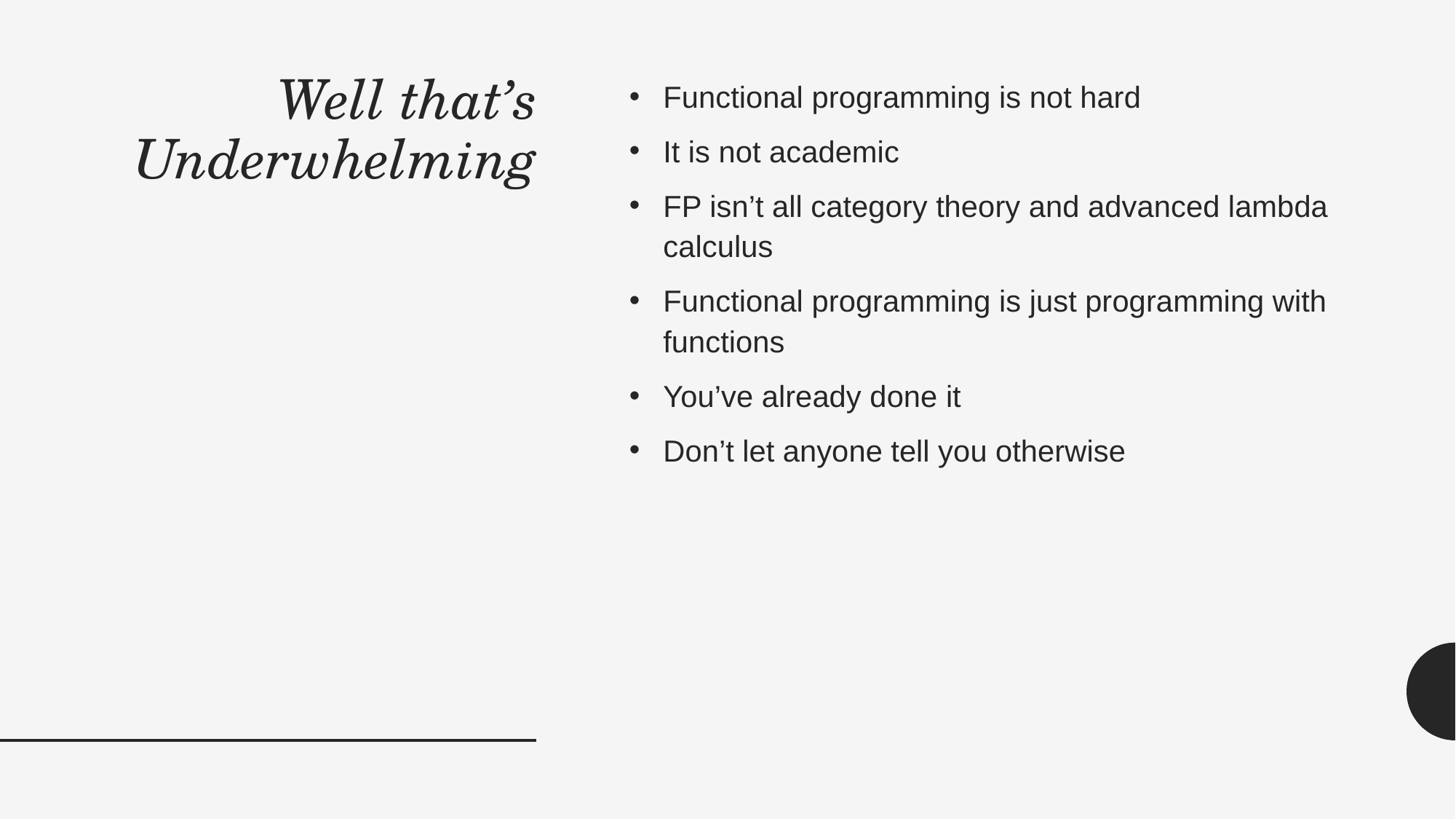

# Well that’s Underwhelming
Functional programming is not hard
It is not academic
FP isn’t all category theory and advanced lambda calculus
Functional programming is just programming with functions
You’ve already done it
Don’t let anyone tell you otherwise